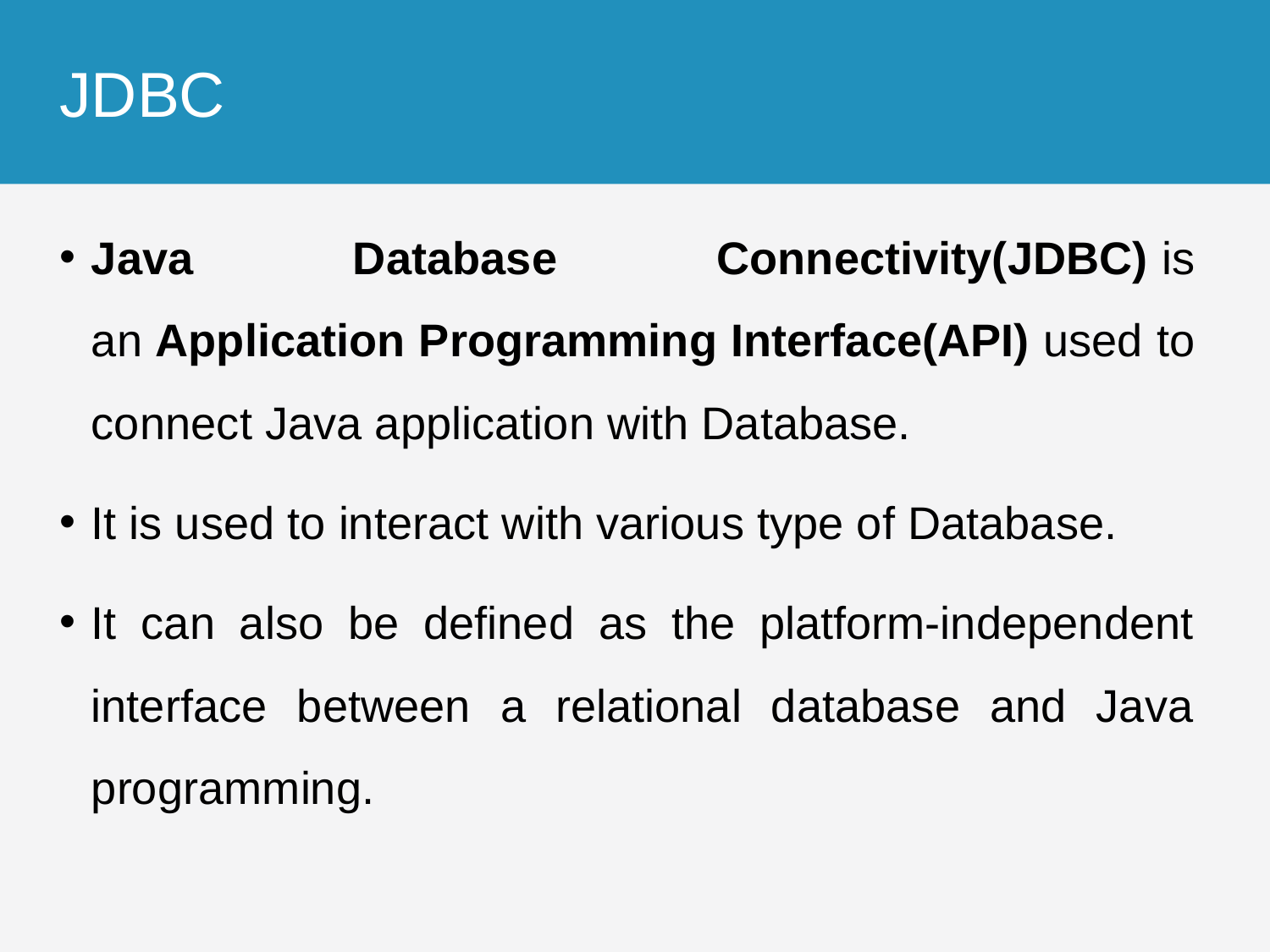

# JDBC
Java Database Connectivity(JDBC) is an Application Programming Interface(API) used to connect Java application with Database.
It is used to interact with various type of Database.
It can also be defined as the platform-independent interface between a relational database and Java programming.